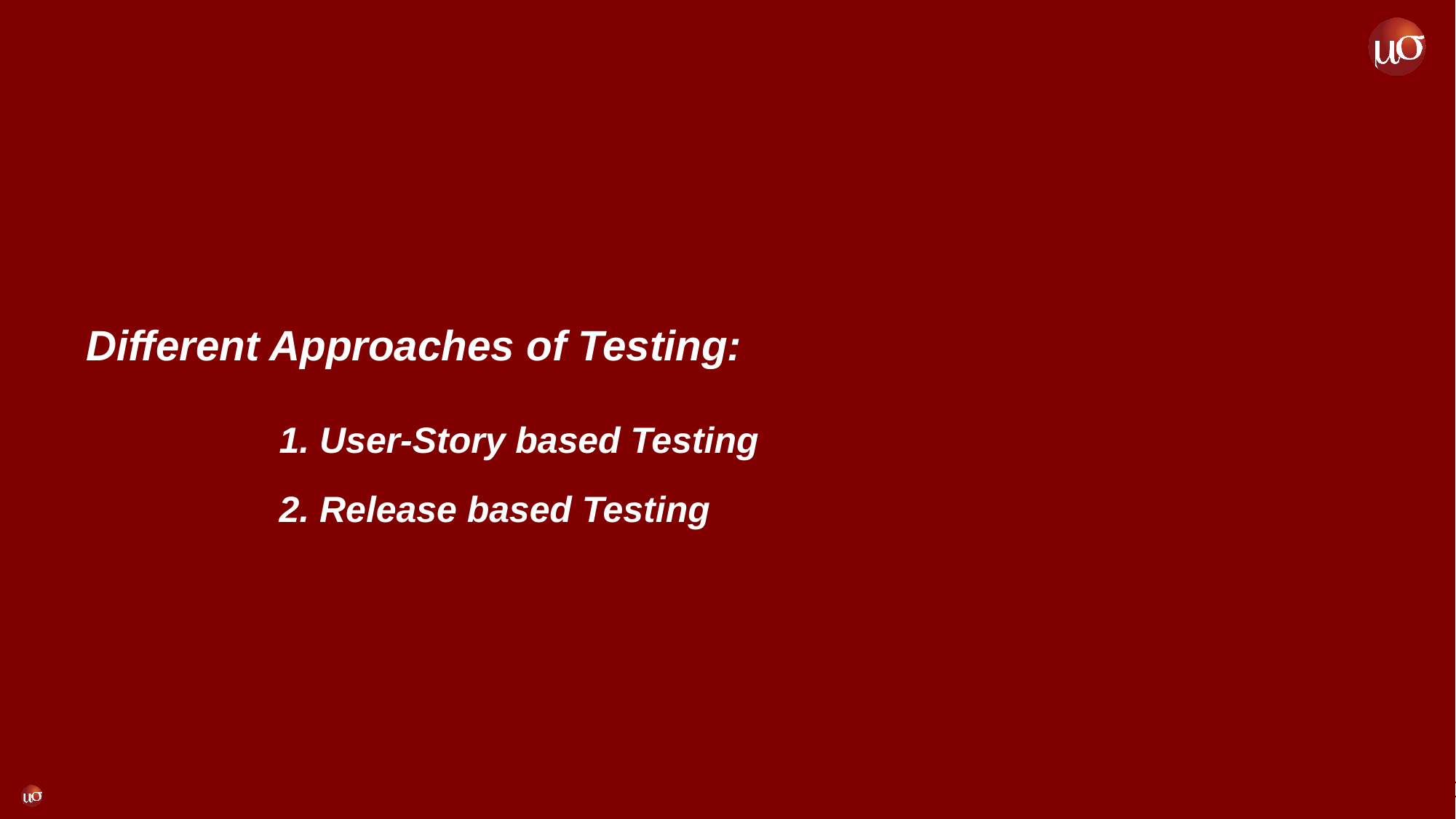

Different Approaches of Testing:

1. User-Story based Testing
2. Release based Testing